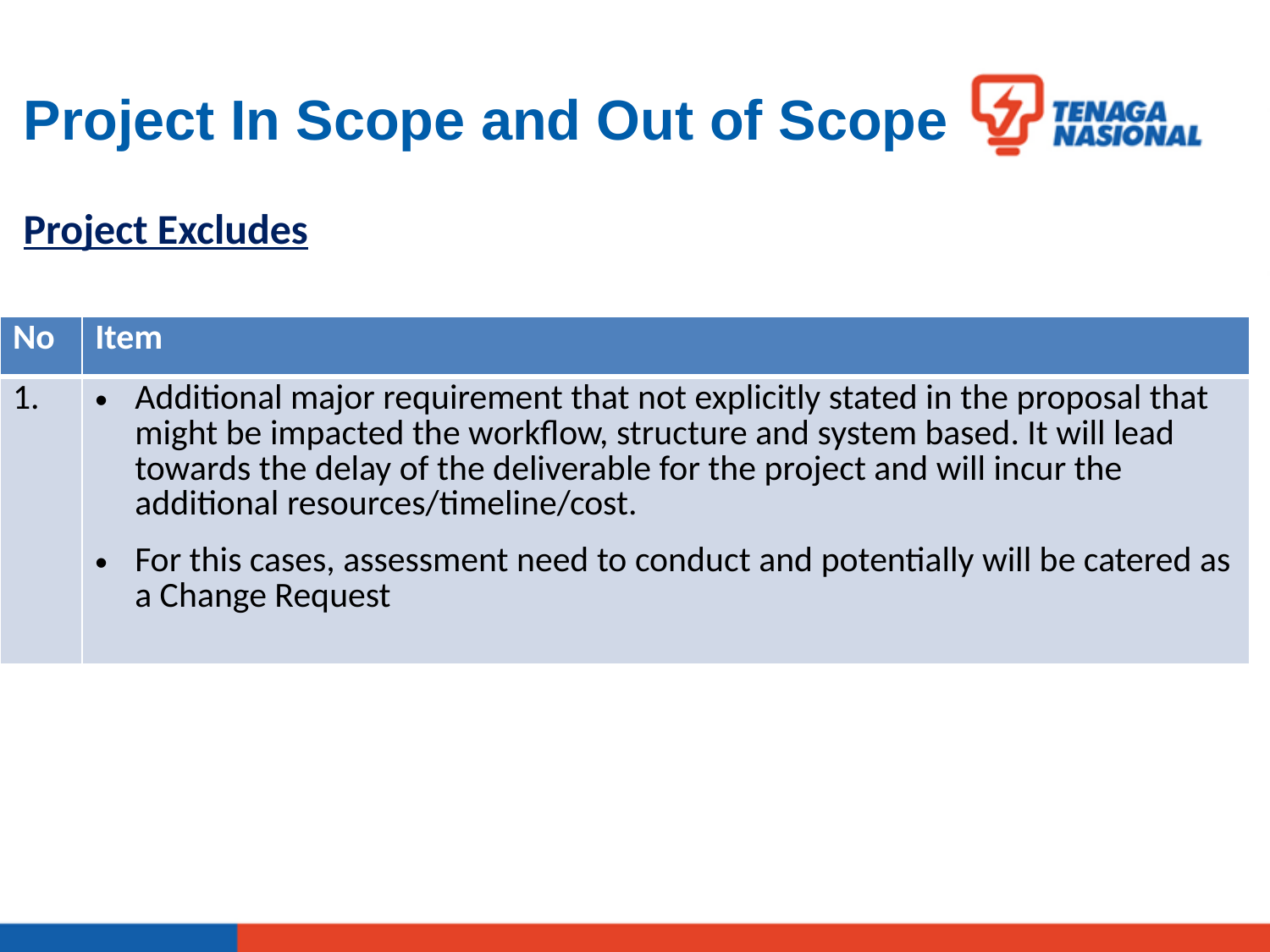

# Project In Scope and Out of Scope

Project Excludes

| No | Item |
| --- | --- |
| 1. | Additional major requirement that not explicitly stated in the proposal that might be impacted the workflow, structure and system based. It will lead towards the delay of the deliverable for the project and will incur the additional resources/timeline/cost. For this cases, assessment need to conduct and potentially will be catered as a Change Request |